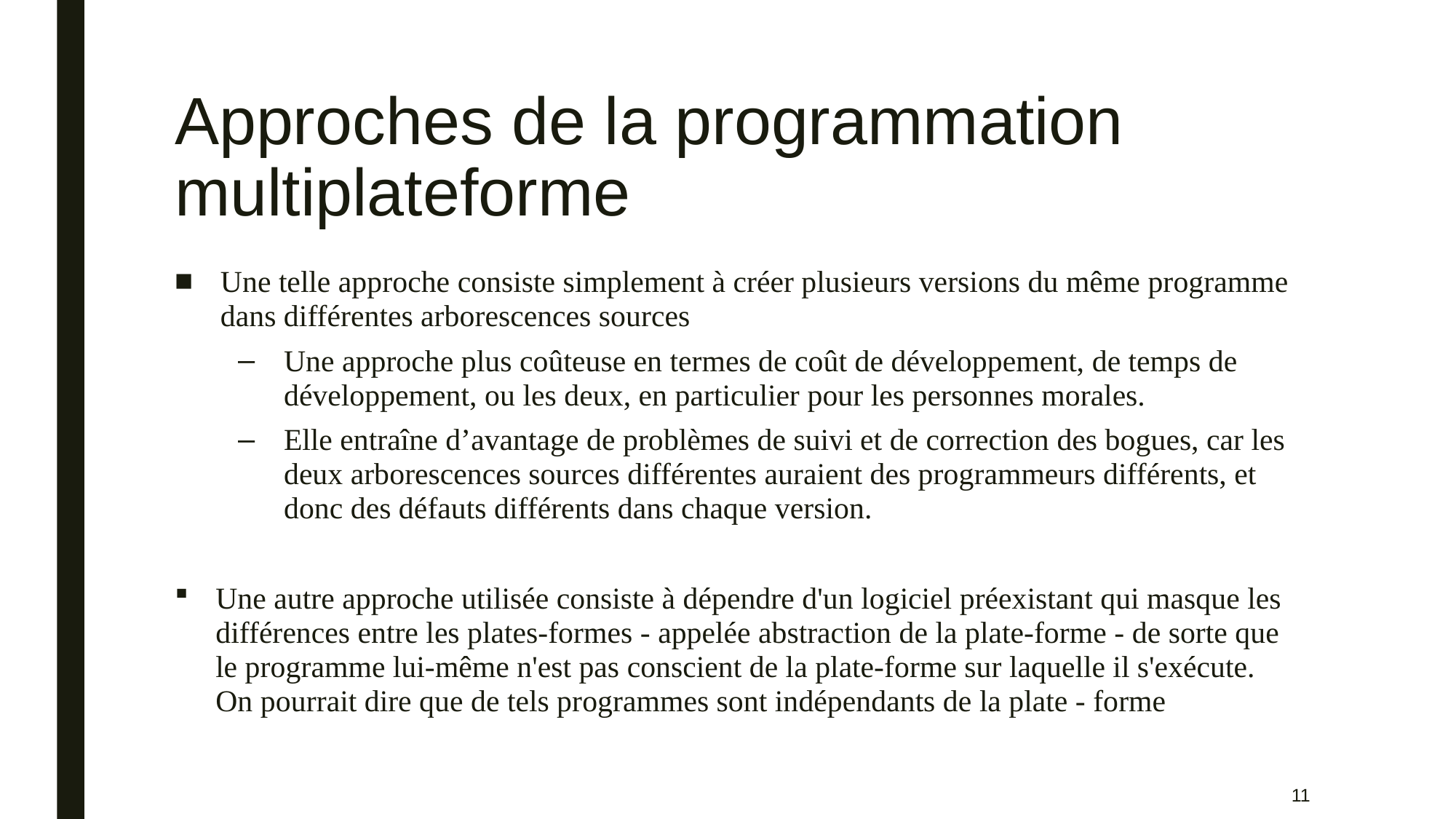

# Approches de la programmation multiplateforme
Une telle approche consiste simplement à créer plusieurs versions du même programme dans différentes arborescences sources
Une approche plus coûteuse en termes de coût de développement, de temps de développement, ou les deux, en particulier pour les personnes morales.
Elle entraîne d’avantage de problèmes de suivi et de correction des bogues, car les deux arborescences sources différentes auraient des programmeurs différents, et donc des défauts différents dans chaque version.

Une autre approche utilisée consiste à dépendre d'un logiciel préexistant qui masque les différences entre les plates-formes - appelée abstraction de la plate-forme - de sorte que le programme lui-même n'est pas conscient de la plate-forme sur laquelle il s'exécute. On pourrait dire que de tels programmes sont indépendants de la plate - forme
11